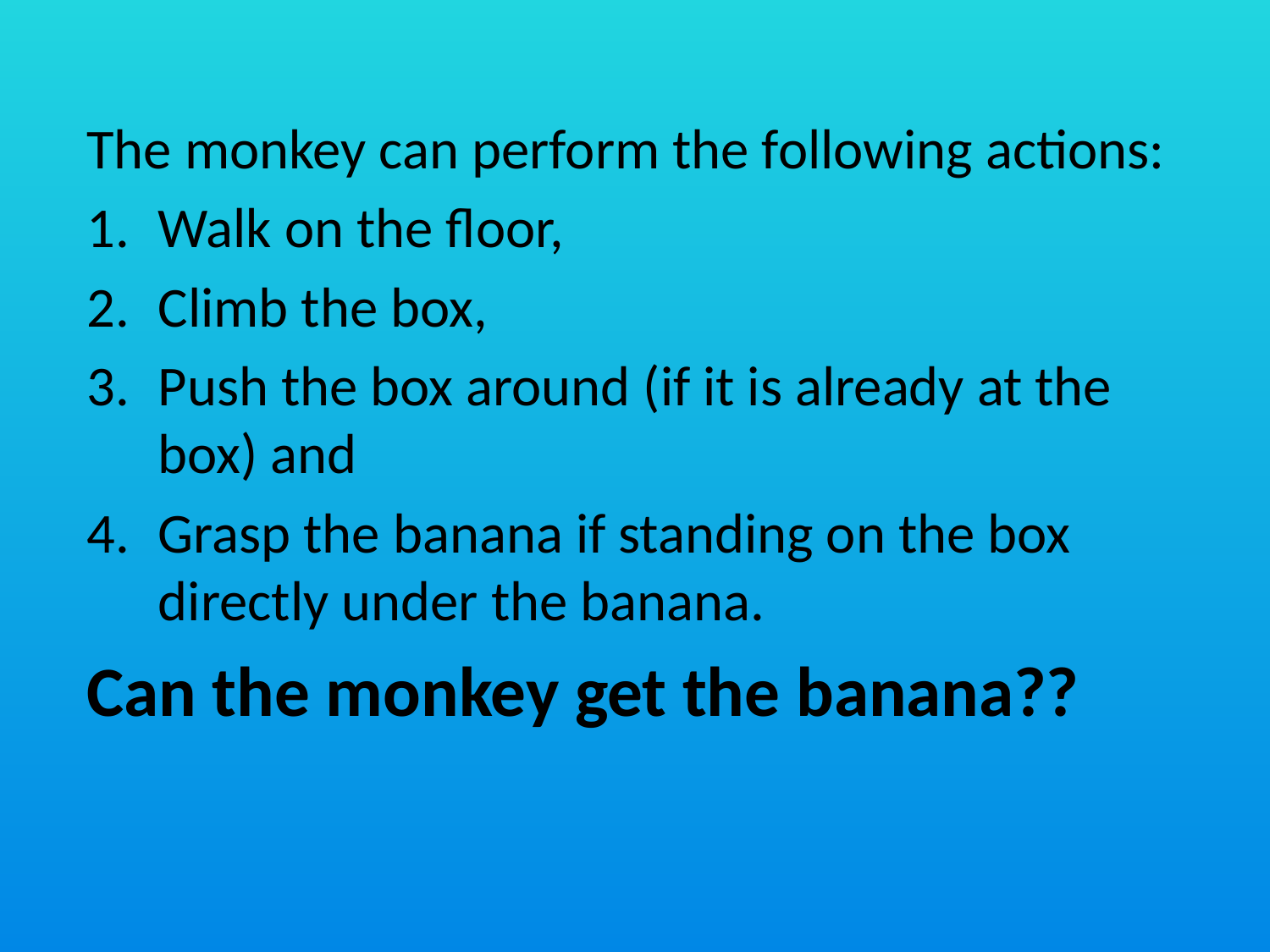

#
The monkey can perform the following actions:
Walk on the floor,
Climb the box,
Push the box around (if it is already at the box) and
Grasp the banana if standing on the box directly under the banana.
Can the monkey get the banana??